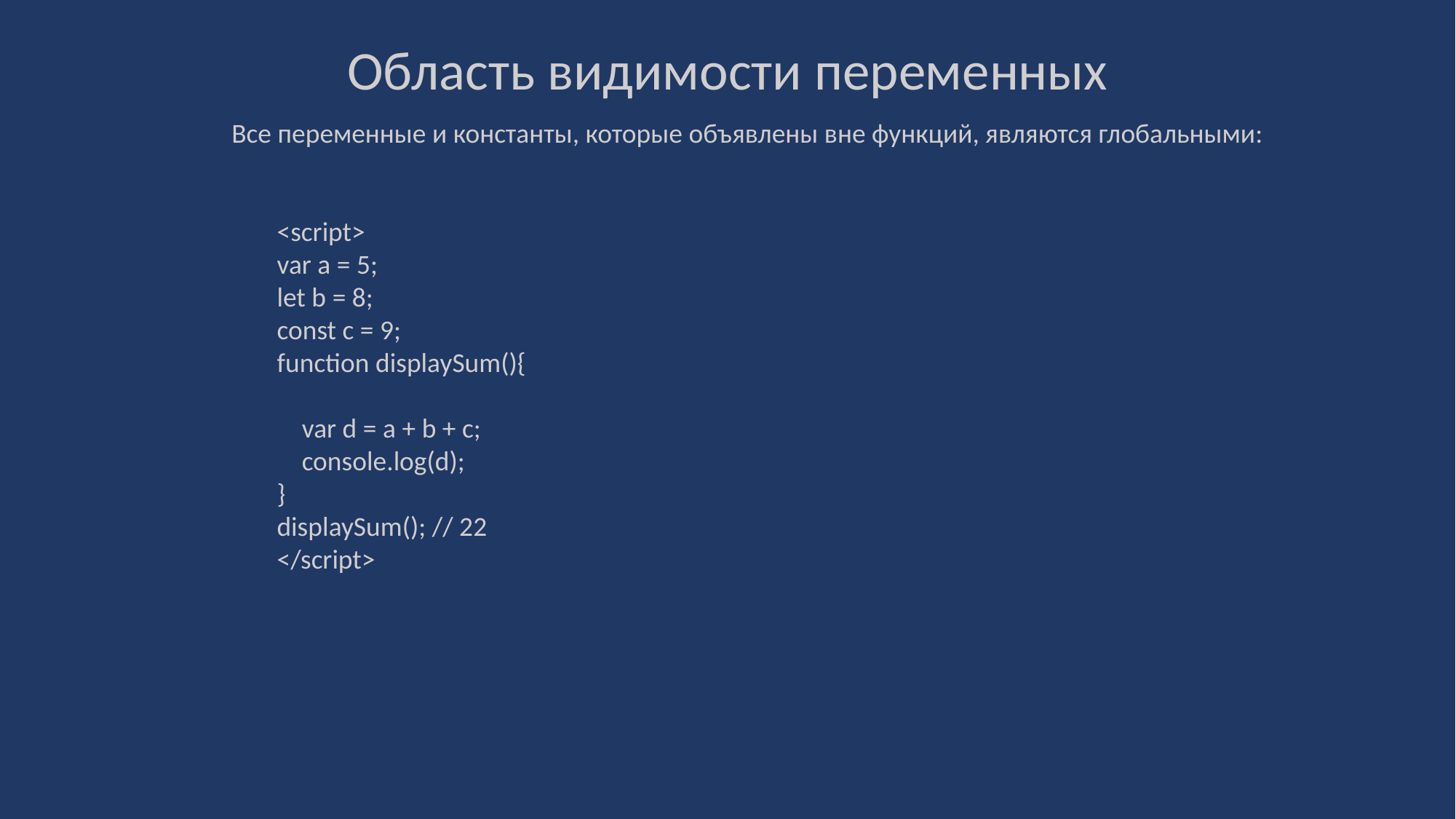

# Область видимости переменных
Все переменные и константы, которые объявлены вне функций, являются глобальными:
<script>
var a = 5;
let b = 8;
const c = 9;
function displaySum(){

    var d = a + b + c;
    console.log(d);
}
displaySum(); // 22
</script>